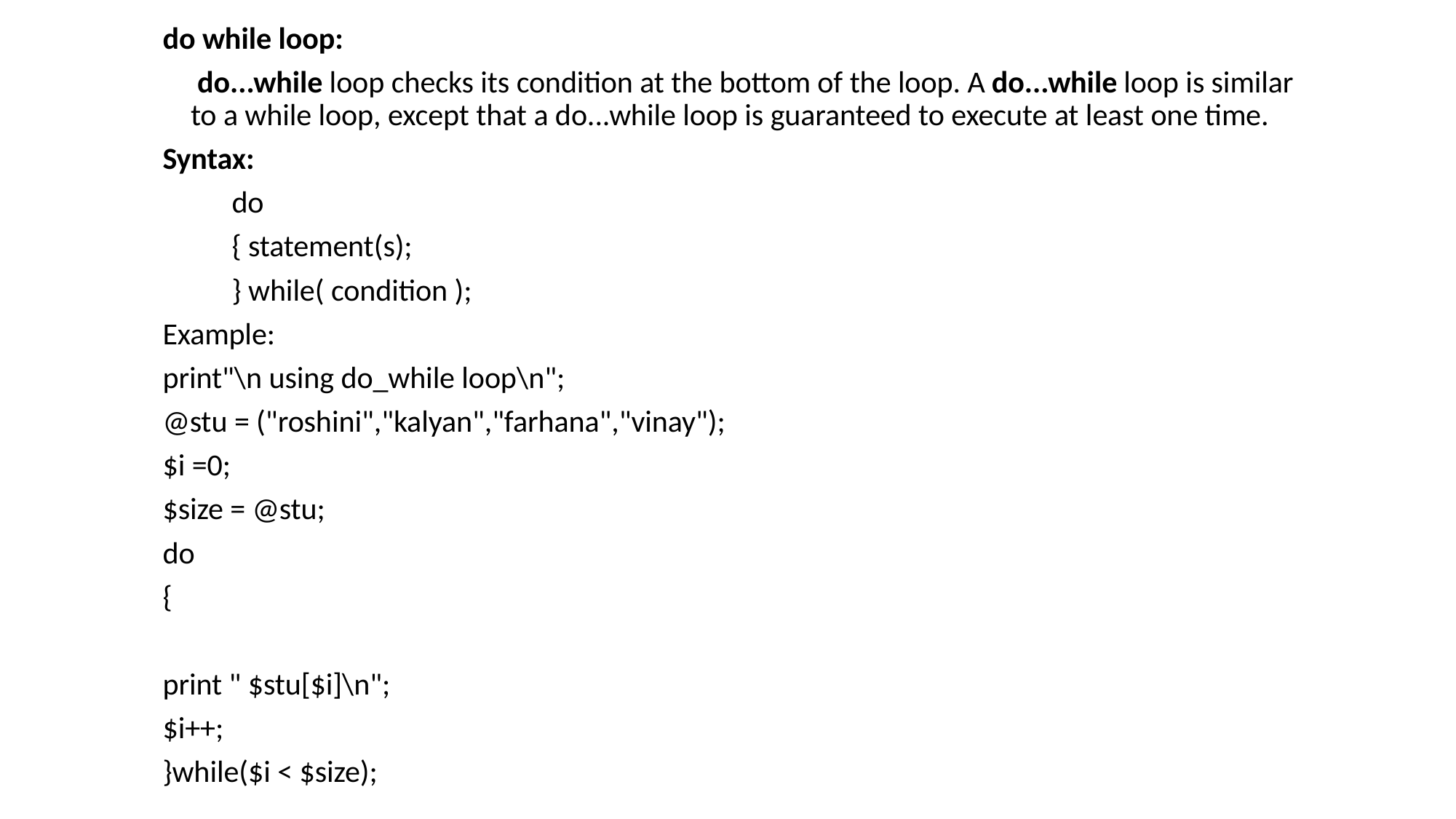

do while loop:
     do...while loop checks its condition at the bottom of the loop. A do...while loop is similar to a while loop, except that a do...while loop is guaranteed to execute at least one time.
Syntax:
          do
          { statement(s);
          } while( condition );
Example:
print"\n using do_while loop\n";
@stu = ("roshini","kalyan","farhana","vinay");
$i =0;
$size = @stu;
do
{

print " $stu[$i]\n";
$i++;
}while($i < $size);